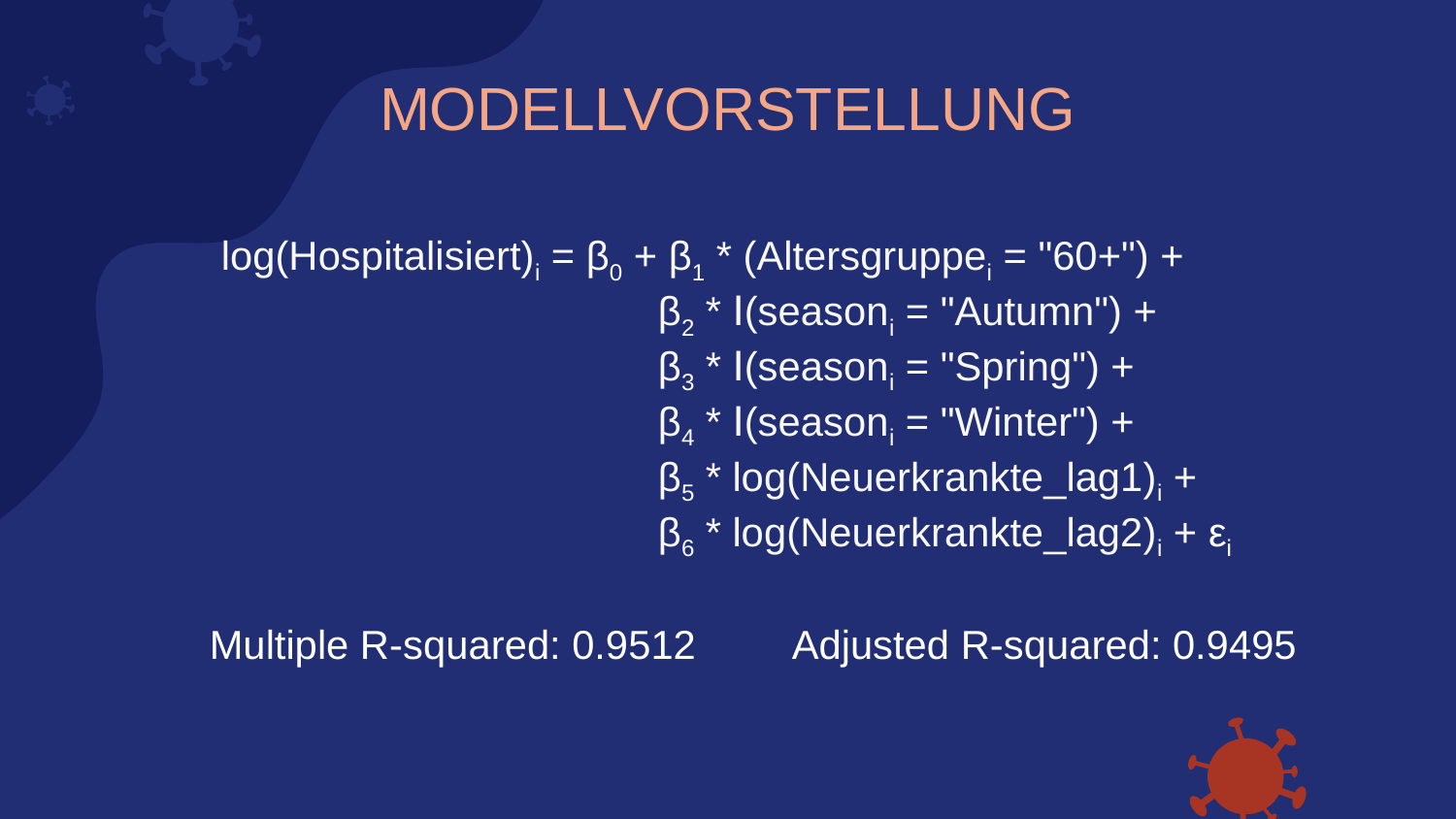

# MODELLVORSTELLUNG
log(Hospitalisiert)i = β0 + β1 * (Altersgruppei = "60+") +
			β2 * Ⅰ(seasoni = "Autumn") +
			β3 * Ⅰ(seasoni = "Spring") +
			β4 * Ⅰ(seasoni = "Winter") +
			β5 * log(Neuerkrankte_lag1)i +
			β6 * log(Neuerkrankte_lag2)i + εi
Multiple R-squared: 0.9512	Adjusted R-squared: 0.9495